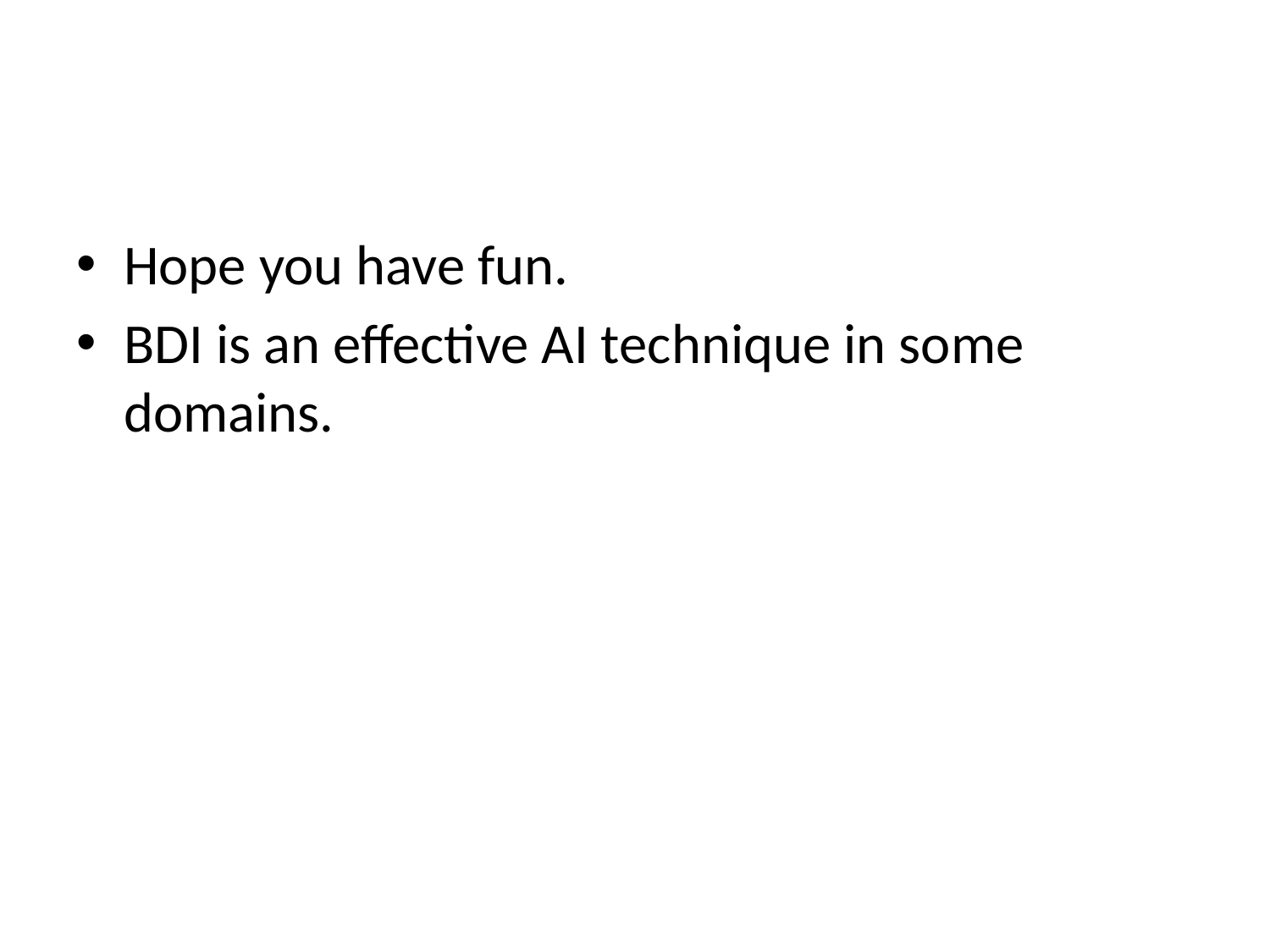

#
Hope you have fun.
BDI is an effective AI technique in some domains.